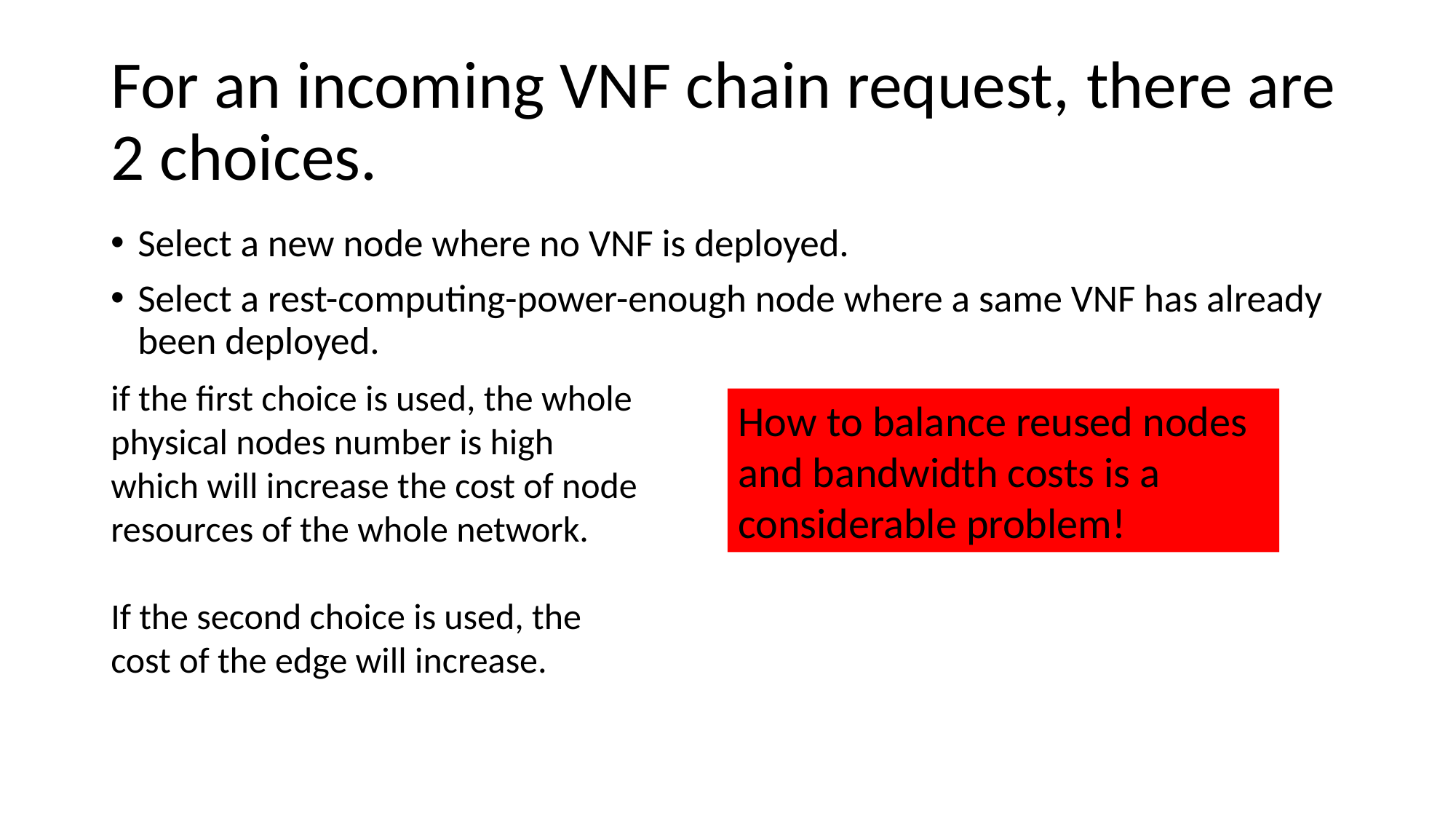

# For an incoming VNF chain request, there are 2 choices.
Select a new node where no VNF is deployed.
Select a rest-computing-power-enough node where a same VNF has already been deployed.
if the first choice is used, the whole physical nodes number is high which will increase the cost of node resources of the whole network.

If the second choice is used, the cost of the edge will increase.
How to balance reused nodes and bandwidth costs is a considerable problem!